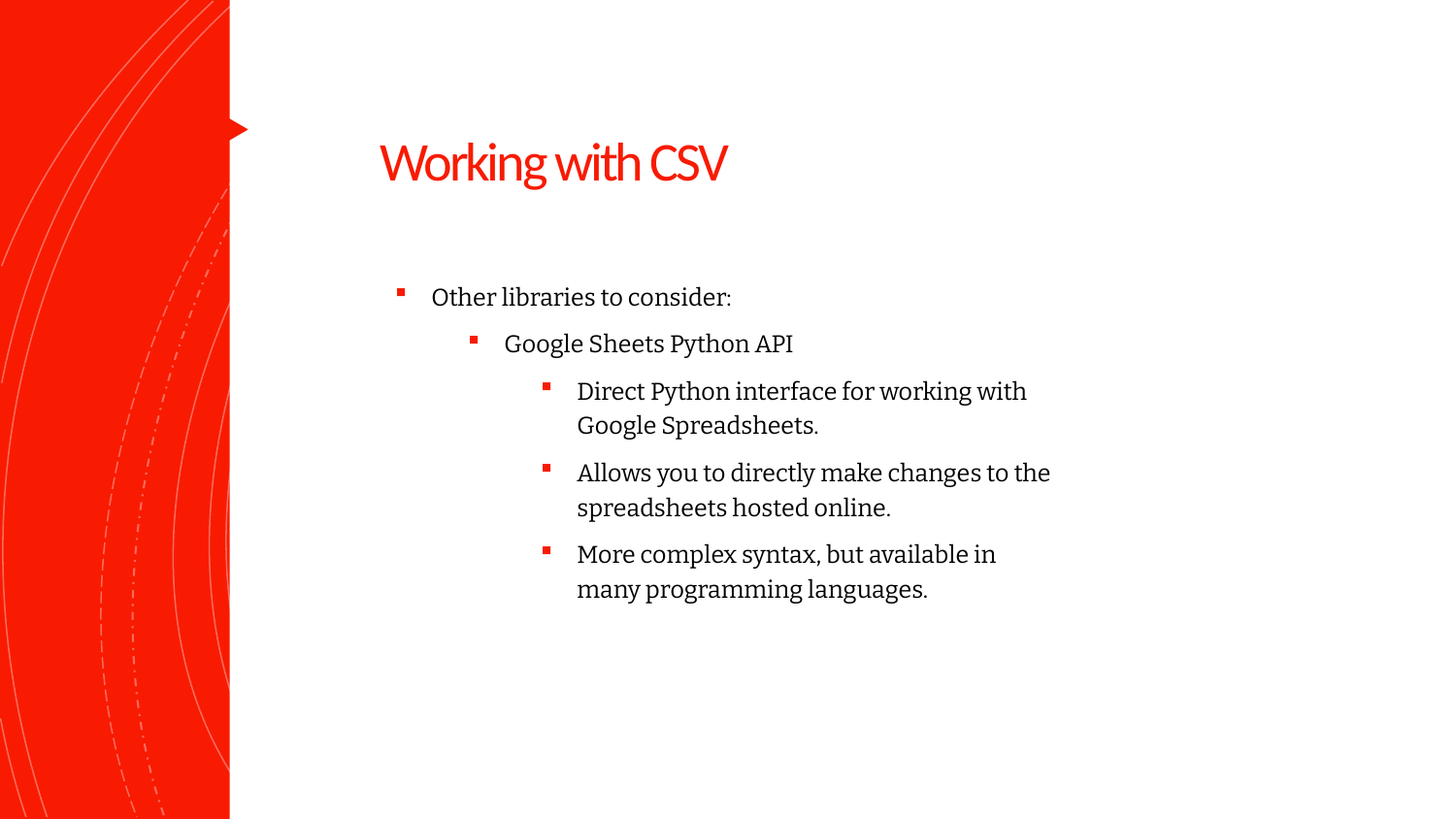

# Working with CSV

Other libraries to consider:
Google Sheets Python API
Direct Python interface for working with Google Spreadsheets.
Allows you to directly make changes to the spreadsheets hosted online.
More complex syntax, but available in many programming languages.